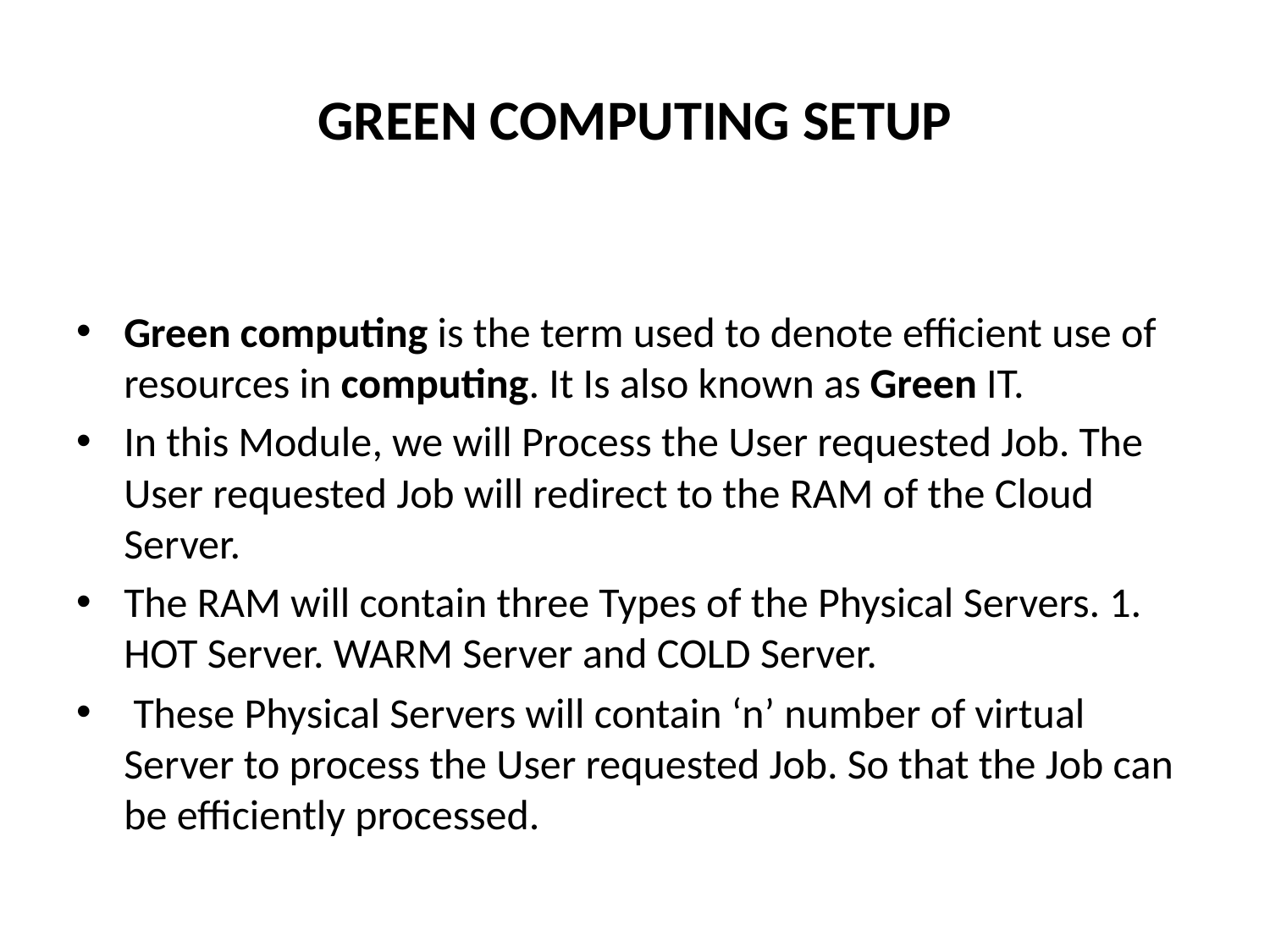

# GREEN COMPUTING SETUP

Green computing is the term used to denote efficient use of resources in computing. It Is also known as Green IT.
In this Module, we will Process the User requested Job. The User requested Job will redirect to the RAM of the Cloud Server.
The RAM will contain three Types of the Physical Servers. 1. HOT Server. WARM Server and COLD Server.
 These Physical Servers will contain ‘n’ number of virtual Server to process the User requested Job. So that the Job can be efficiently processed.